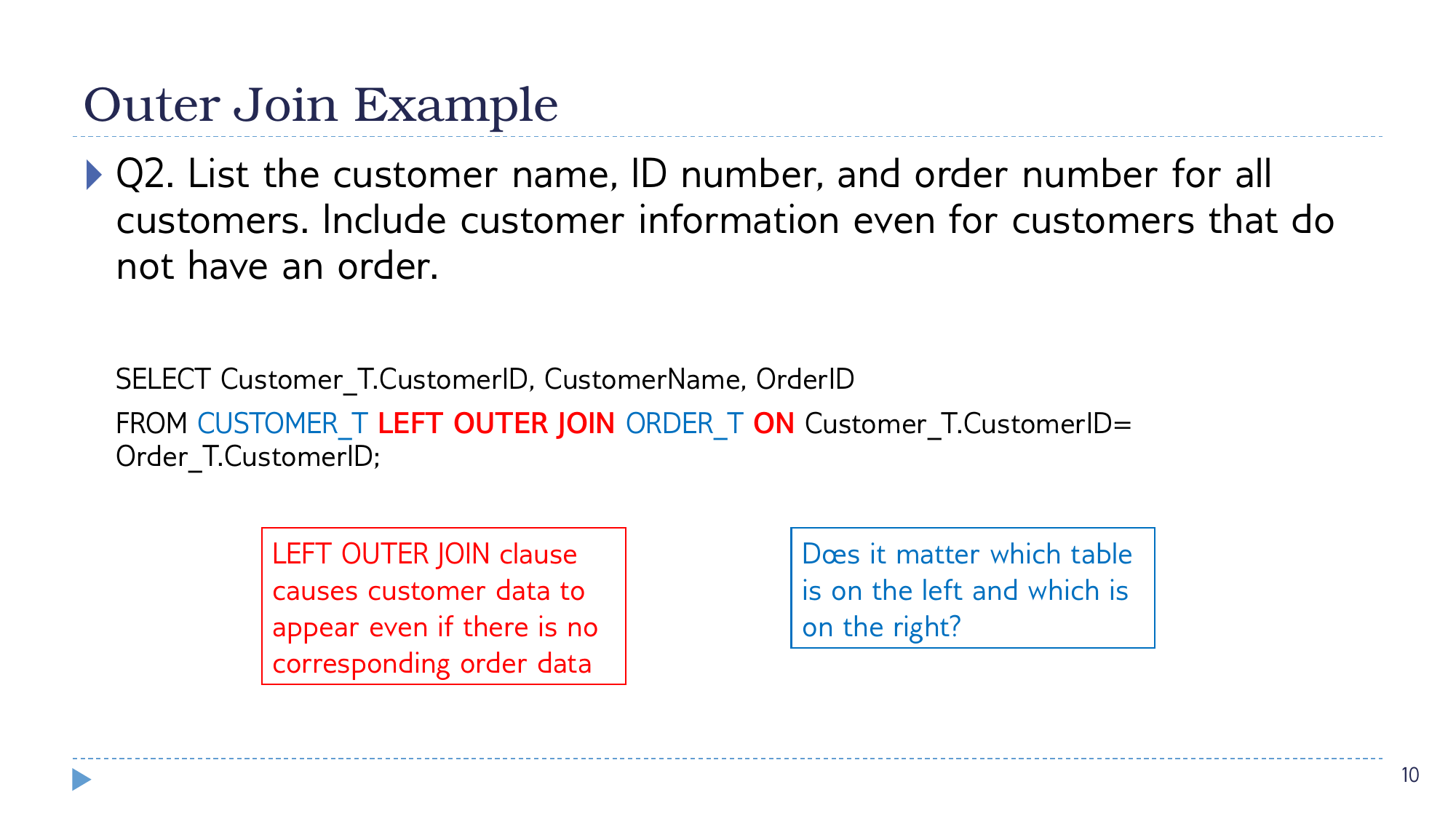

# Outer Join Example
Q2. List the customer name, ID number, and order number for all customers. Include customer information even for customers that do not have an order.

	SELECT Customer_T.CustomerID, CustomerName, OrderID
	FROM CUSTOMER_T LEFT OUTER JOIN ORDER_T ON Customer_T.CustomerID= Order_T.CustomerID;

LEFT OUTER JOIN clause causes customer data to appear even if there is no corresponding order data
Does it matter which table is on the left and which is on the right?
10